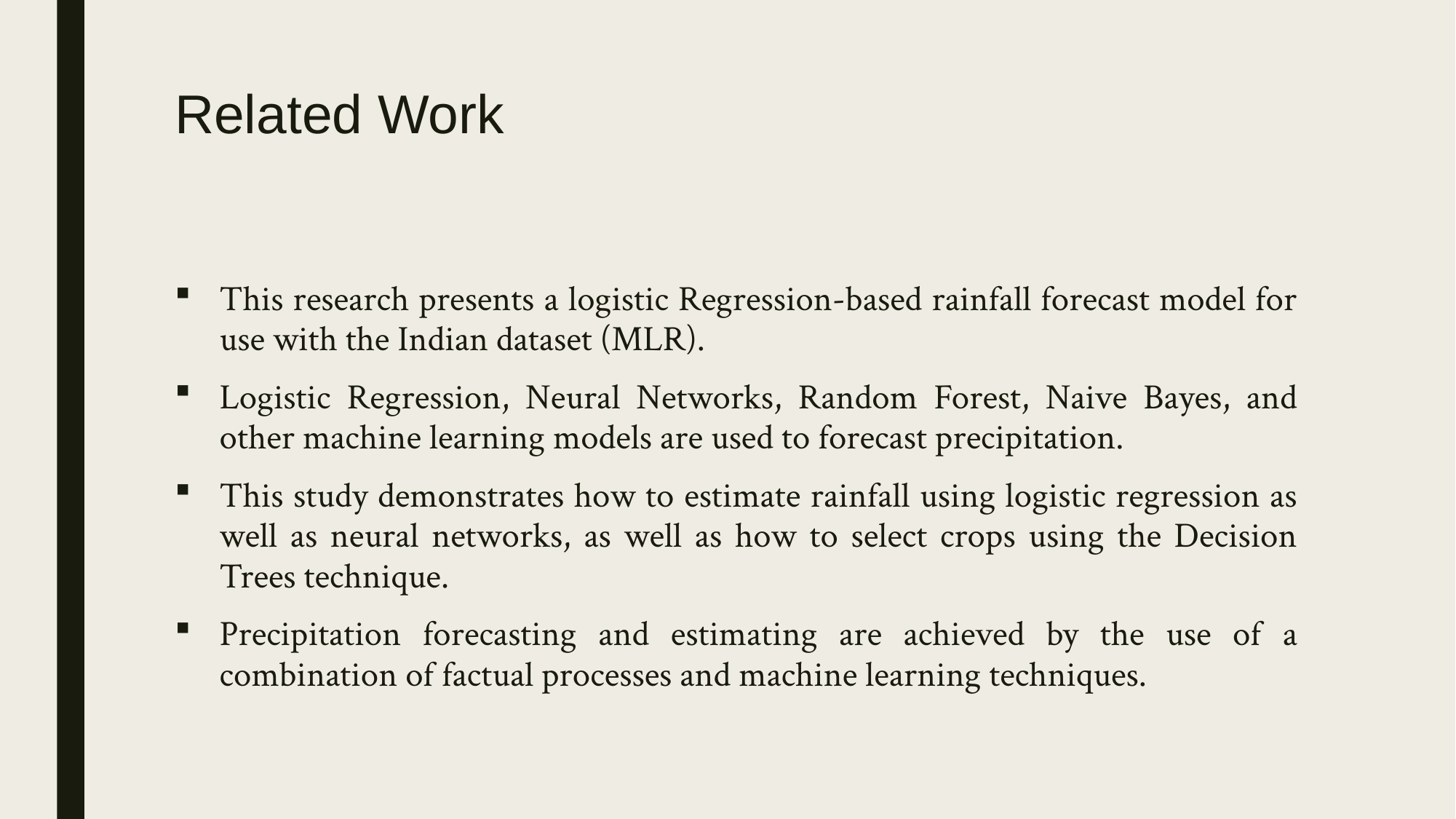

# Related Work
This research presents a logistic Regression-based rainfall forecast model for use with the Indian dataset (MLR).
Logistic Regression, Neural Networks, Random Forest, Naive Bayes, and other machine learning models are used to forecast precipitation.
This study demonstrates how to estimate rainfall using logistic regression as well as neural networks, as well as how to select crops using the Decision Trees technique.
Precipitation forecasting and estimating are achieved by the use of a combination of factual processes and machine learning techniques.